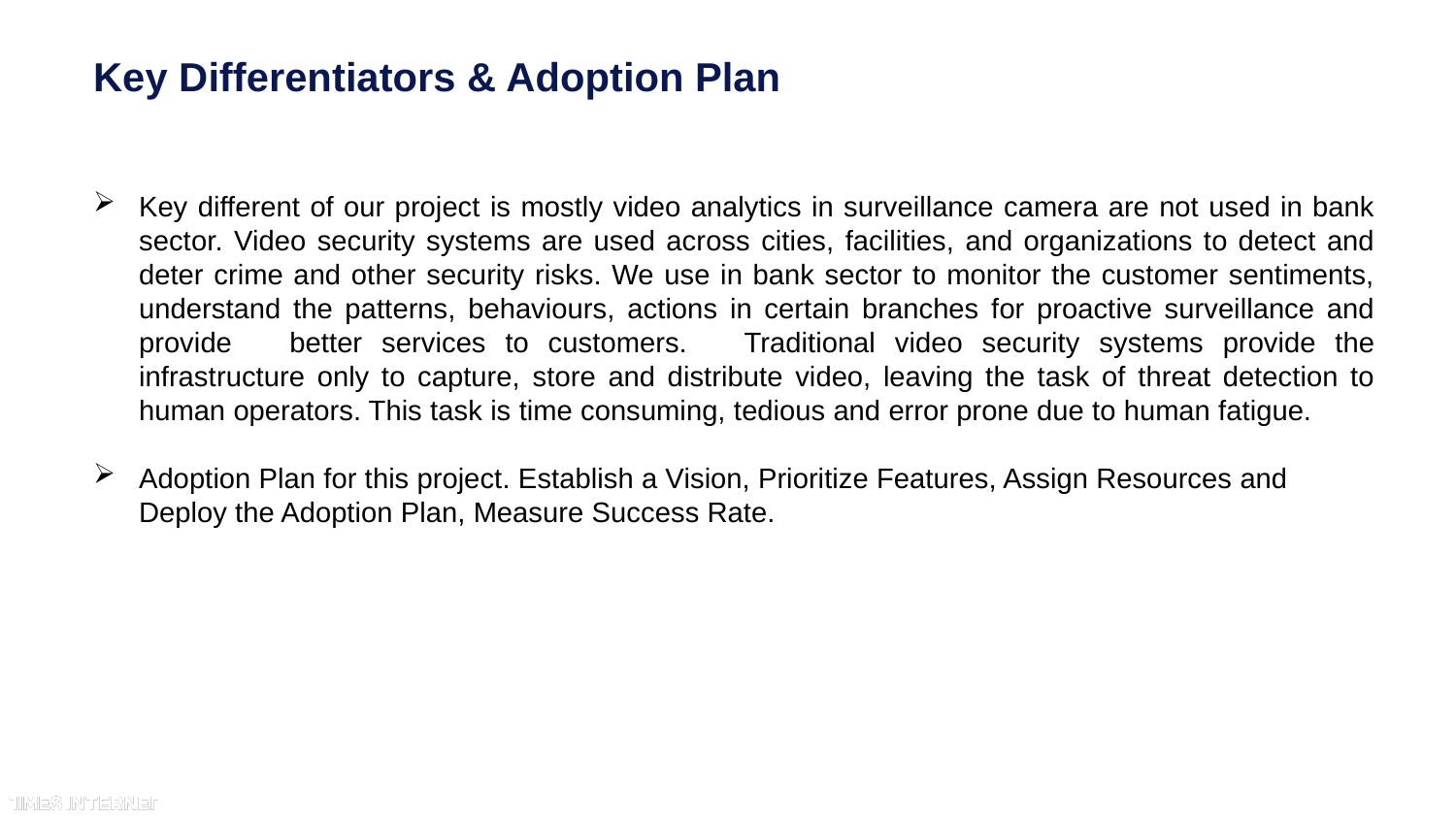

# Key Differentiators & Adoption Plan
Key different of our project is mostly video analytics in surveillance camera are not used in bank sector. Video security systems are used across cities, facilities, and organizations to detect and deter crime and other security risks. We use in bank sector to monitor the customer sentiments, understand the patterns, behaviours, actions in certain branches for proactive surveillance and provide   better services to customers.   Traditional video security systems provide the infrastructure only to capture, store and distribute video, leaving the task of threat detection to human operators. This task is time consuming, tedious and error prone due to human fatigue.

Adoption Plan for this project. Establish a Vision, Prioritize Features, Assign Resources and Deploy the Adoption Plan, Measure Success Rate.